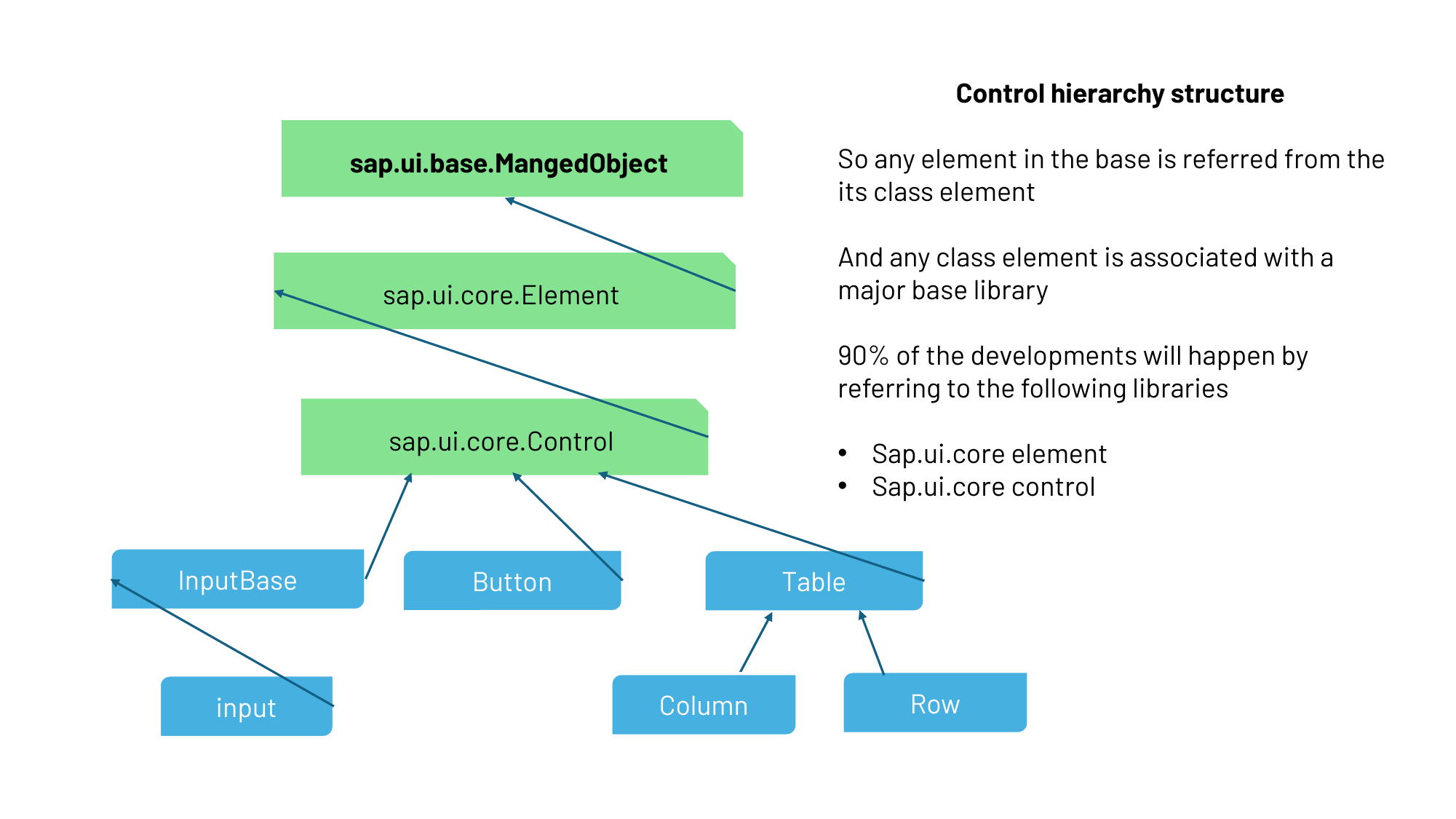

Control hierarchy structure

So any element in the base is referred from the its class element

And any class element is associated with a major base library

90% of the developments will happen by
referring to the following libraries

Sap.ui.core element
Sap.ui.core control
sap.ui.base.MangedObject
sap.ui.core.Element
sap.ui.core.Control
InputBase
Button
Table
Row
Column
input